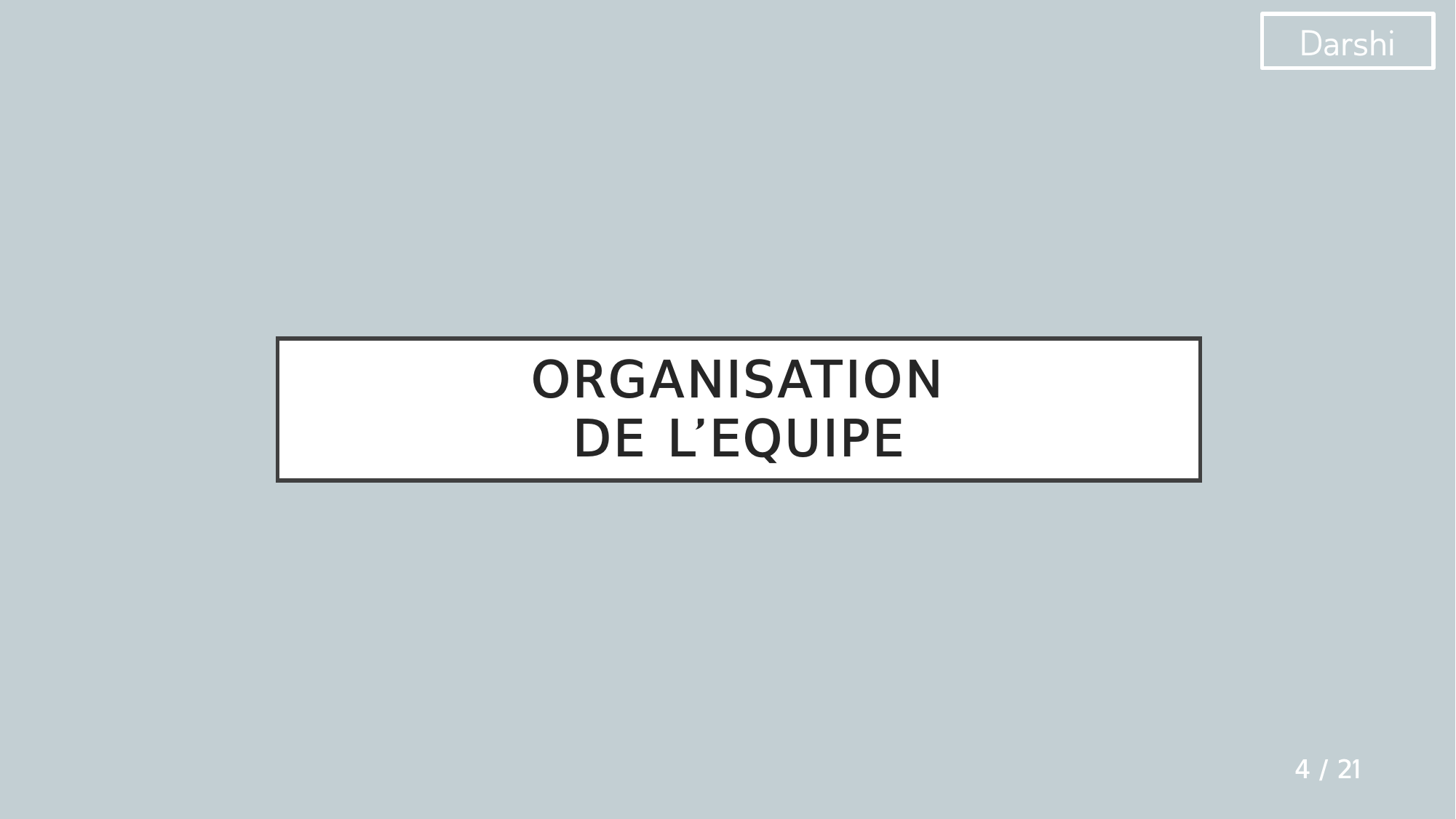

Darshi
# Organisation De L’equipe
4 / 21